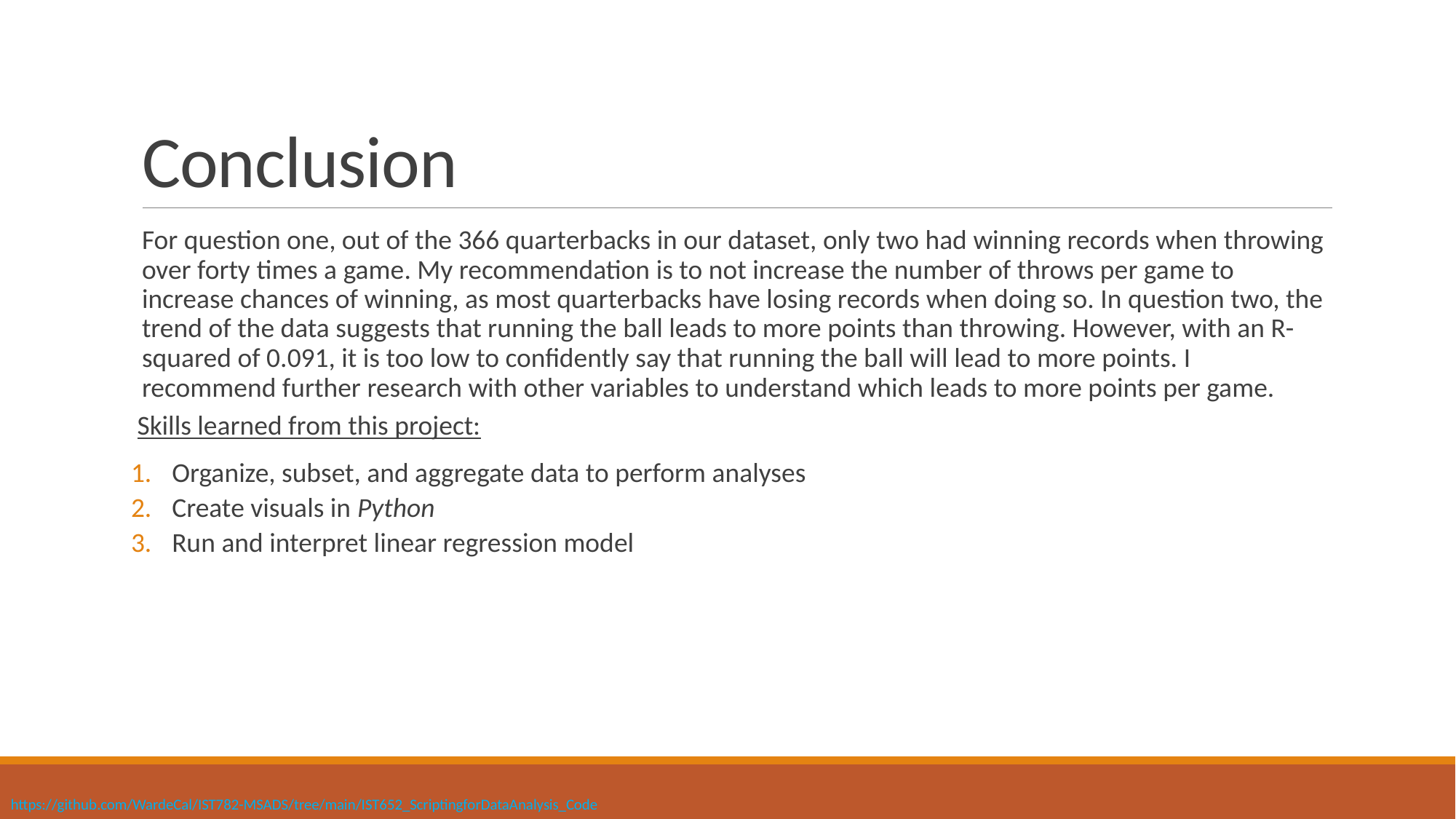

# Conclusion
For question one, out of the 366 quarterbacks in our dataset, only two had winning records when throwing over forty times a game. My recommendation is to not increase the number of throws per game to increase chances of winning, as most quarterbacks have losing records when doing so. In question two, the trend of the data suggests that running the ball leads to more points than throwing. However, with an R-squared of 0.091, it is too low to confidently say that running the ball will lead to more points. I recommend further research with other variables to understand which leads to more points per game.
Skills learned from this project:
Organize, subset, and aggregate data to perform analyses
Create visuals in Python
Run and interpret linear regression model

https://github.com/WardeCal/IST782-MSADS/tree/main/IST652_ScriptingforDataAnalysis_Code